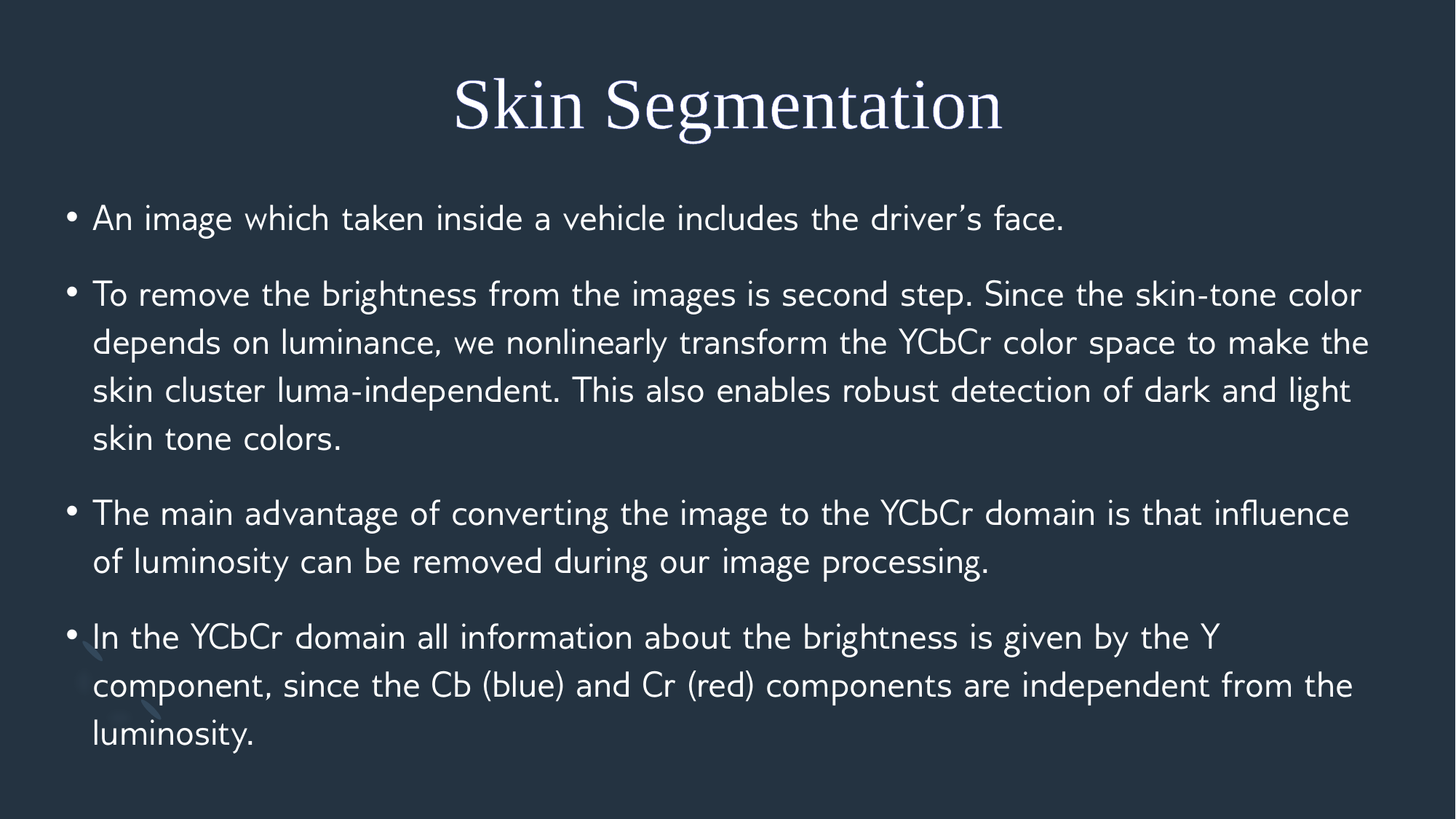

# Skin Segmentation
An image which taken inside a vehicle includes the driver’s face.
To remove the brightness from the images is second step. Since the skin-tone color depends on luminance, we nonlinearly transform the YCbCr color space to make the skin cluster luma-independent. This also enables robust detection of dark and light skin tone colors.
The main advantage of converting the image to the YCbCr domain is that influence of luminosity can be removed during our image processing.
In the YCbCr domain all information about the brightness is given by the Y component, since the Cb (blue) and Cr (red) components are independent from the luminosity.